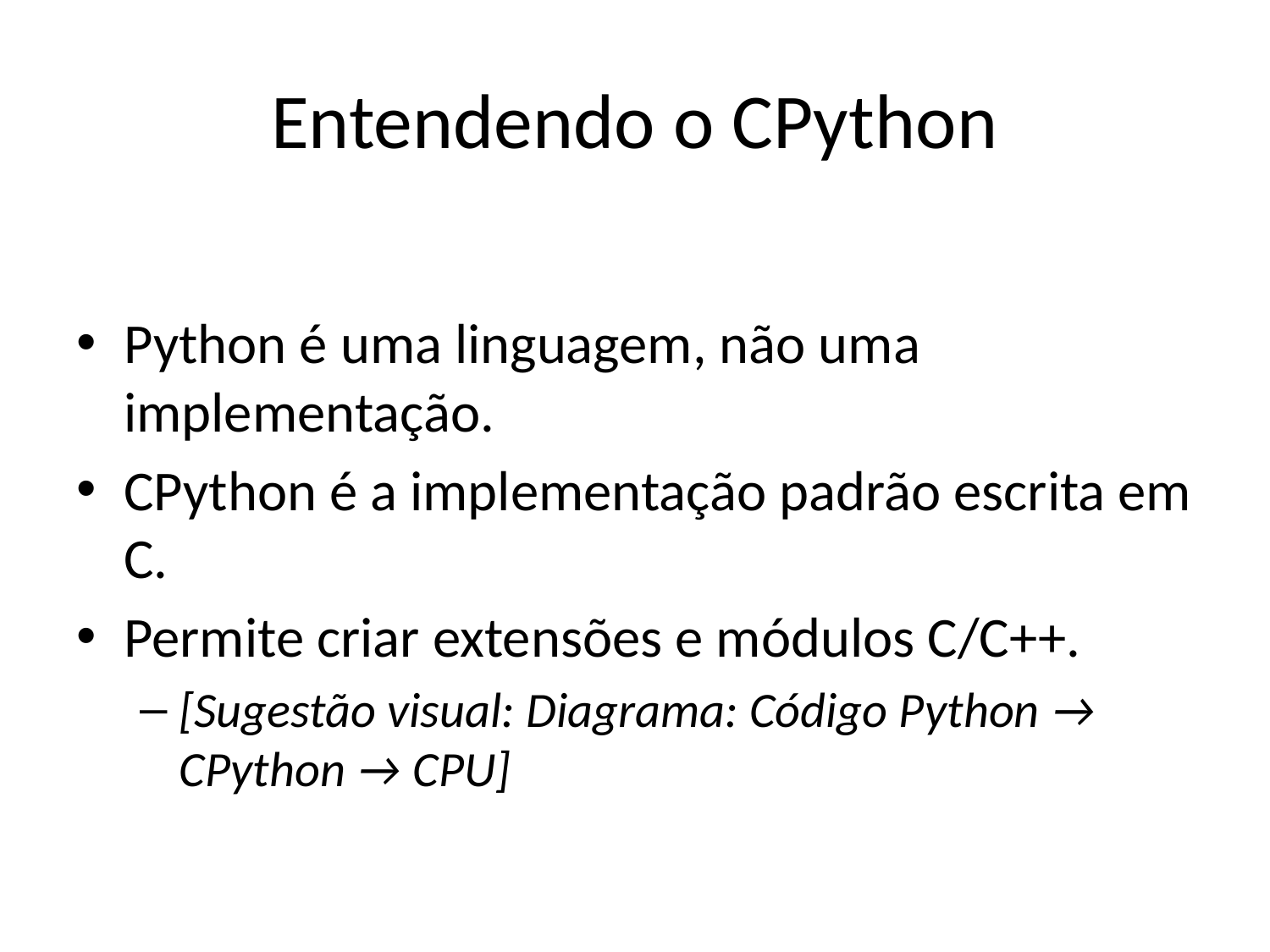

# Entendendo o CPython

Python é uma linguagem, não uma implementação.
CPython é a implementação padrão escrita em C.
Permite criar extensões e módulos C/C++.
[Sugestão visual: Diagrama: Código Python → CPython → CPU]